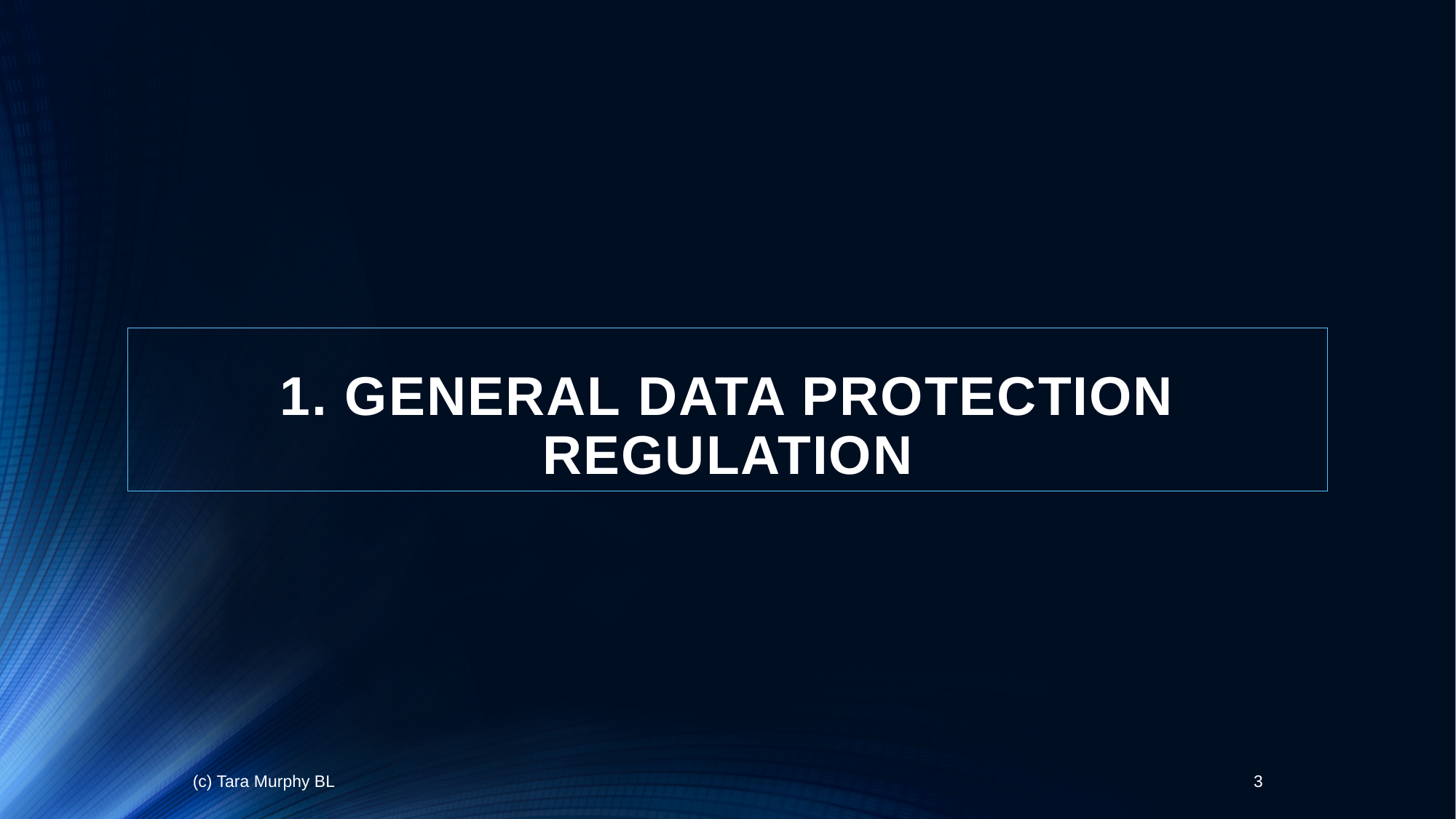

# 1. GENERAL DATA PROTECTION REGULATION
(c) Tara Murphy BL
3